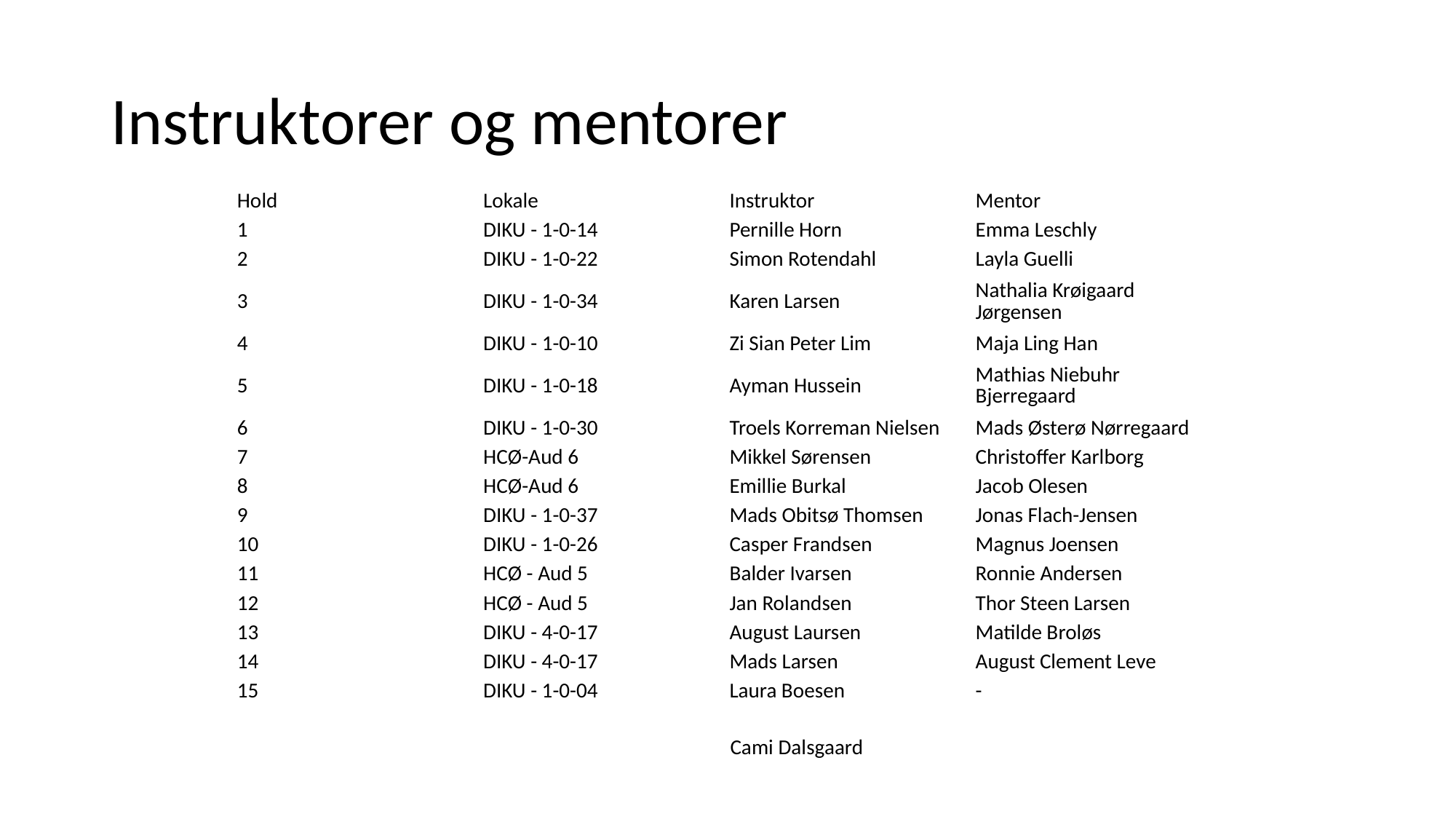

# Instruktorer og mentorer
| Hold | Lokale | Instruktor | Mentor |
| --- | --- | --- | --- |
| 1 | DIKU - 1-0-14 | Pernille Horn | Emma Leschly |
| 2 | DIKU - 1-0-22 | Simon Rotendahl | Layla Guelli |
| 3 | DIKU - 1-0-34 | Karen Larsen | Nathalia Krøigaard Jørgensen |
| 4 | DIKU - 1-0-10 | Zi Sian Peter Lim | Maja Ling Han |
| 5 | DIKU - 1-0-18 | Ayman Hussein | Mathias Niebuhr Bjerregaard |
| 6 | DIKU - 1-0-30 | Troels Korreman Nielsen | Mads Østerø Nørregaard |
| 7 | HCØ-Aud 6 | Mikkel Sørensen | Christoffer Karlborg |
| 8 | HCØ-Aud 6 | Emillie Burkal | Jacob Olesen |
| 9 | DIKU - 1-0-37 | Mads Obitsø Thomsen | Jonas Flach-Jensen |
| 10 | DIKU - 1-0-26 | Casper Frandsen | Magnus Joensen |
| 11 | HCØ - Aud 5 | Balder Ivarsen | Ronnie Andersen |
| 12 | HCØ - Aud 5 | Jan Rolandsen | Thor Steen Larsen |
| 13 | DIKU - 4-0-17 | August Laursen | Matilde Broløs |
| 14 | DIKU - 4-0-17 | Mads Larsen | August Clement Leve |
| 15 | DIKU - 1-0-04 | Laura Boesen | - |
Cami Dalsgaard